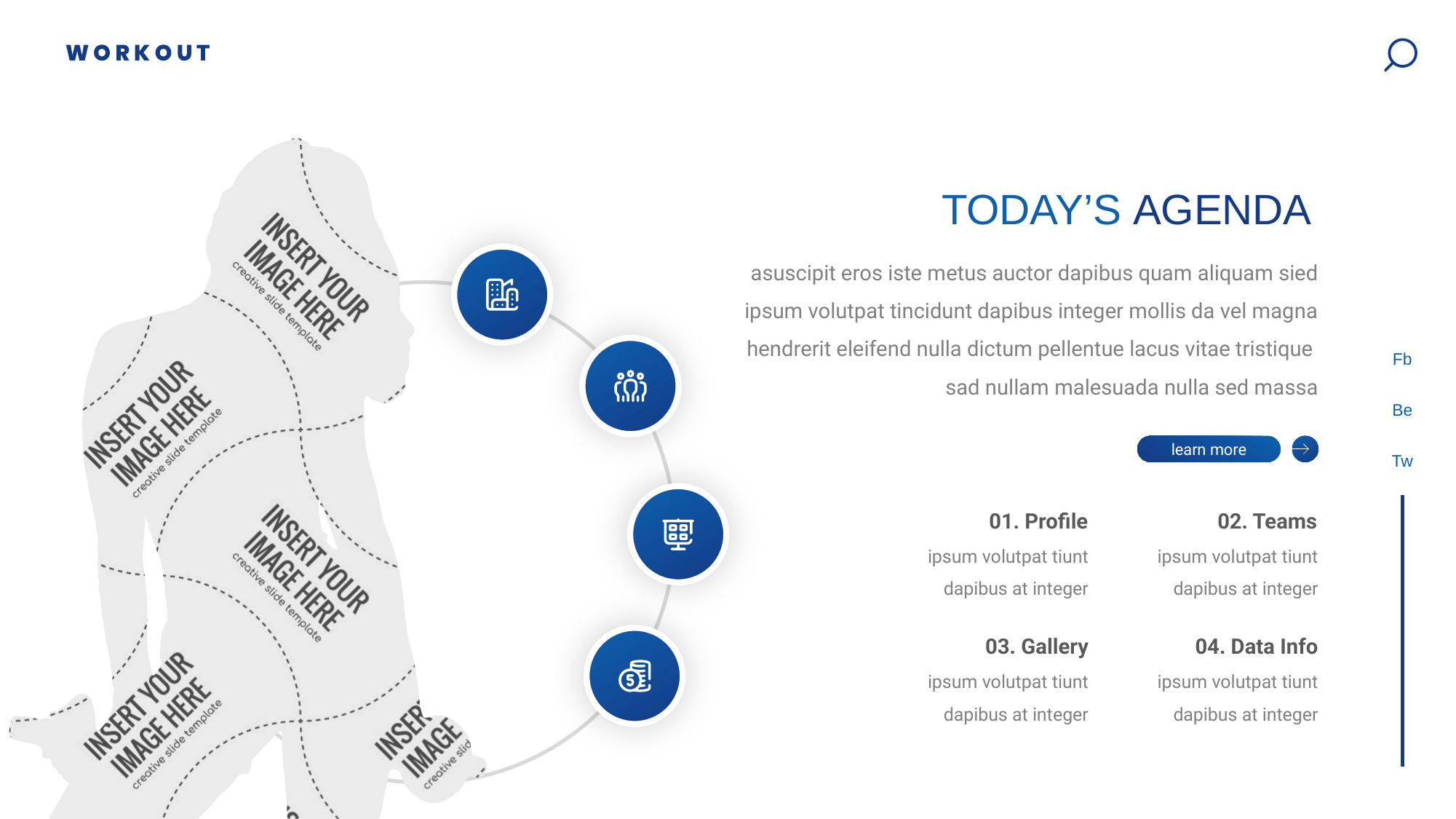

Fb
Be
Tw

TODAY’S AGENDA

asuscipit eros iste metus auctor dapibus quam aliquam sied ipsum volutpat tincidunt dapibus integer mollis da vel magna hendrerit eleifend nulla dictum pellentue lacus vitae tristique  sad nullam malesuada nulla sed massa

learn more

01. Profile
02. Teams
ipsum volutpat tiunt dapibus at integer
ipsum volutpat tiunt dapibus at integer
03. Gallery
04. Data Info
ipsum volutpat tiunt dapibus at integer
ipsum volutpat tiunt dapibus at integer